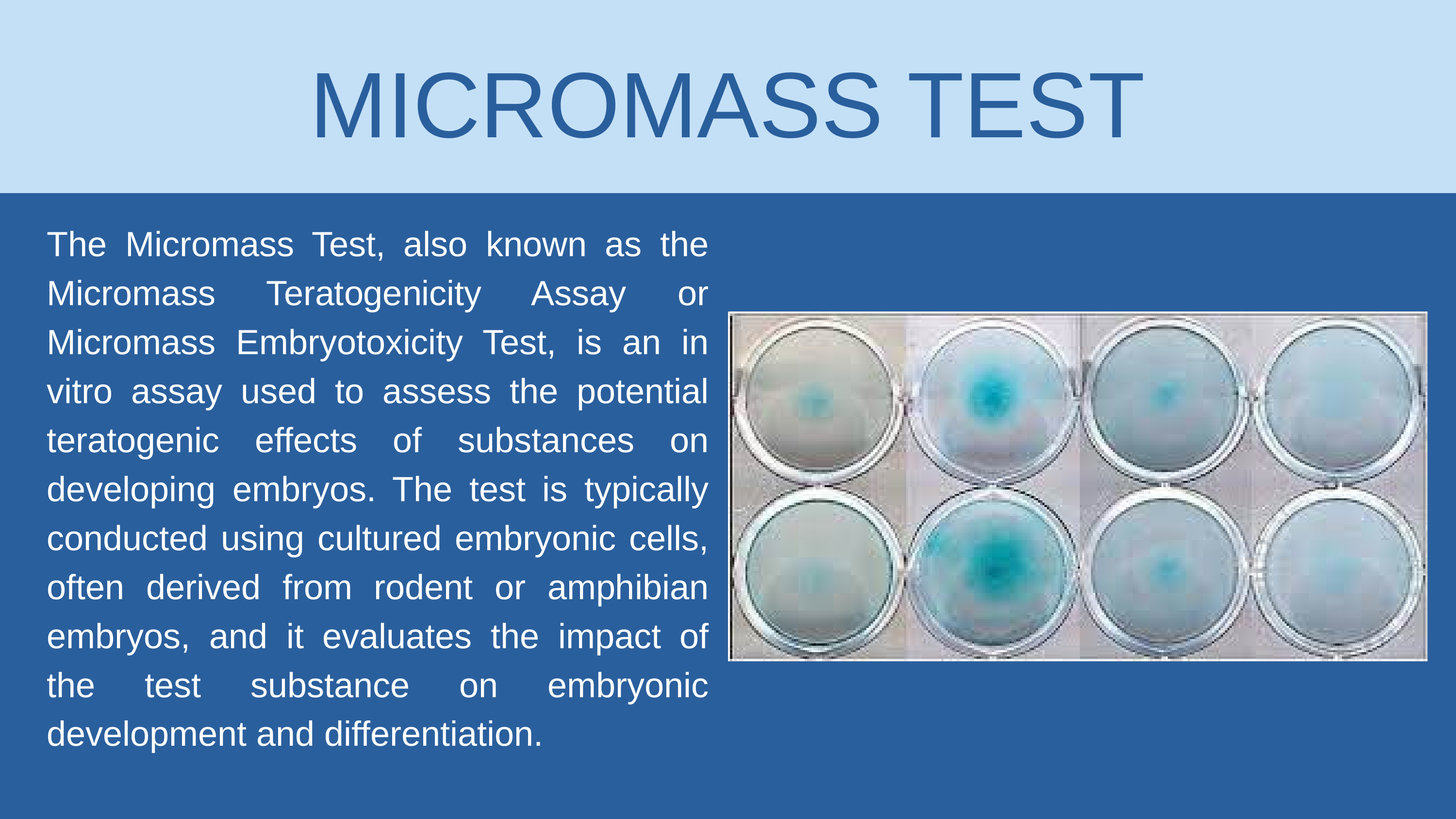

MICROMASS TEST
The Micromass Test, also known as the Micromass Teratogenicity Assay or Micromass Embryotoxicity Test, is an in vitro assay used to assess the potential teratogenic effects of substances on developing embryos. The test is typically conducted using cultured embryonic cells, often derived from rodent or amphibian embryos, and it evaluates the impact of the test substance on embryonic development and differentiation.